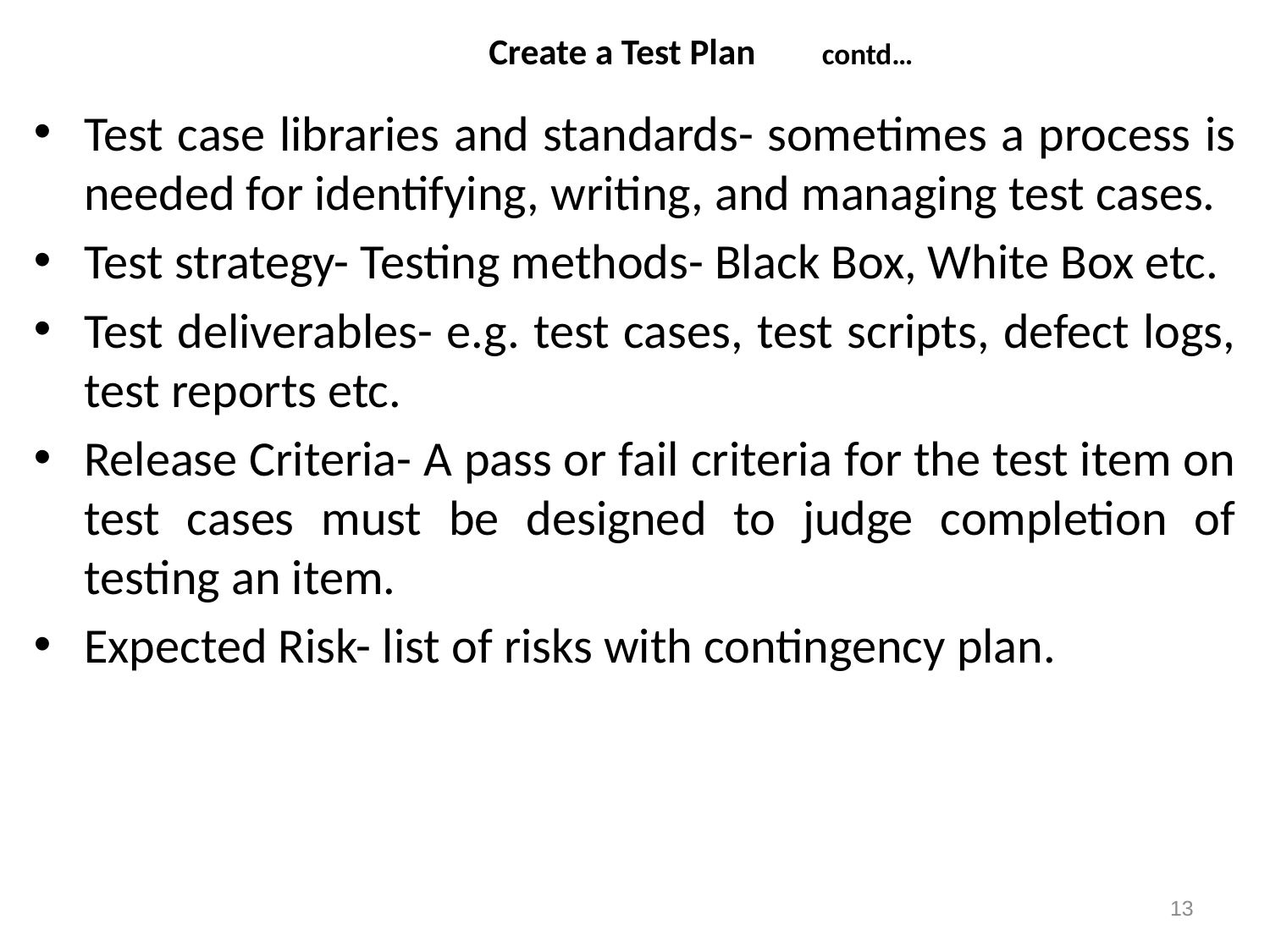

# Create a Test Plan        contd…
Test case libraries and standards- sometimes a process is needed for identifying, writing, and managing test cases.
Test strategy- Testing methods- Black Box, White Box etc.
Test deliverables- e.g. test cases, test scripts, defect logs, test reports etc.
Release Criteria- A pass or fail criteria for the test item on test cases must be designed to judge completion of testing an item.
Expected Risk- list of risks with contingency plan.
13